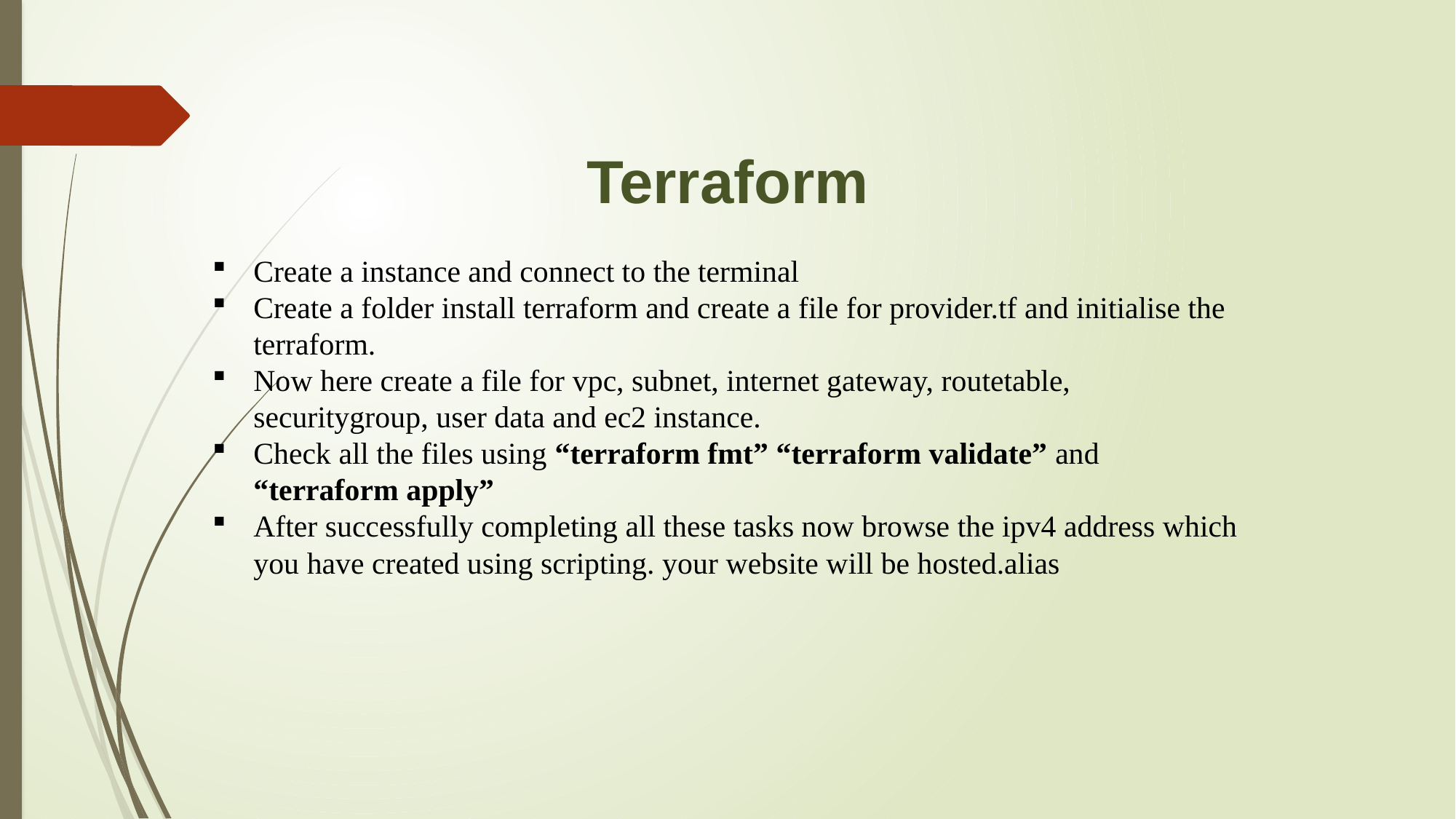

Terraform

Create a instance and connect to the terminal
Create a folder install terraform and create a file for provider.tf and initialise the terraform.
Now here create a file for vpc, subnet, internet gateway, routetable,  securitygroup, user data and ec2 instance.
Check all the files using “terraform fmt” “terraform validate” and “terraform apply”
After successfully completing all these tasks now browse the ipv4 address which you have created using scripting. your website will be hosted.alias